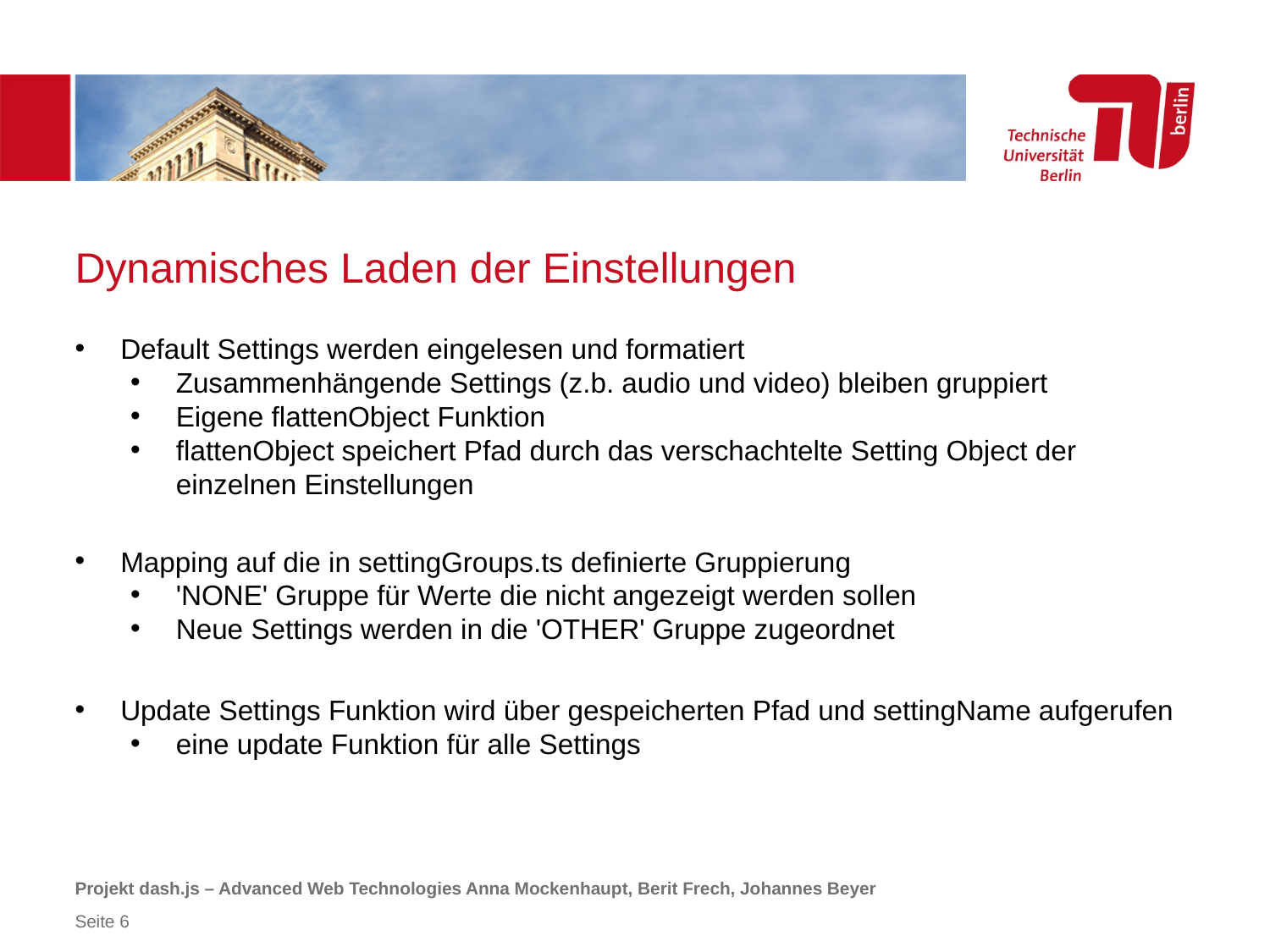

# Dynamisches Laden der Einstellungen
Default Settings werden eingelesen und formatiert
Zusammenhängende Settings (z.b. audio und video) bleiben gruppiert
Eigene flattenObject Funktion
flattenObject speichert Pfad durch das verschachtelte Setting Object der einzelnen Einstellungen

Mapping auf die in settingGroups.ts definierte Gruppierung
'NONE' Gruppe für Werte die nicht angezeigt werden sollen
Neue Settings werden in die 'OTHER' Gruppe zugeordnet

Update Settings Funktion wird über gespeicherten Pfad und settingName aufgerufen
eine update Funktion für alle Settings

Projekt dash.js – Advanced Web Technologies Anna Mockenhaupt, Berit Frech, Johannes Beyer
Seite 6